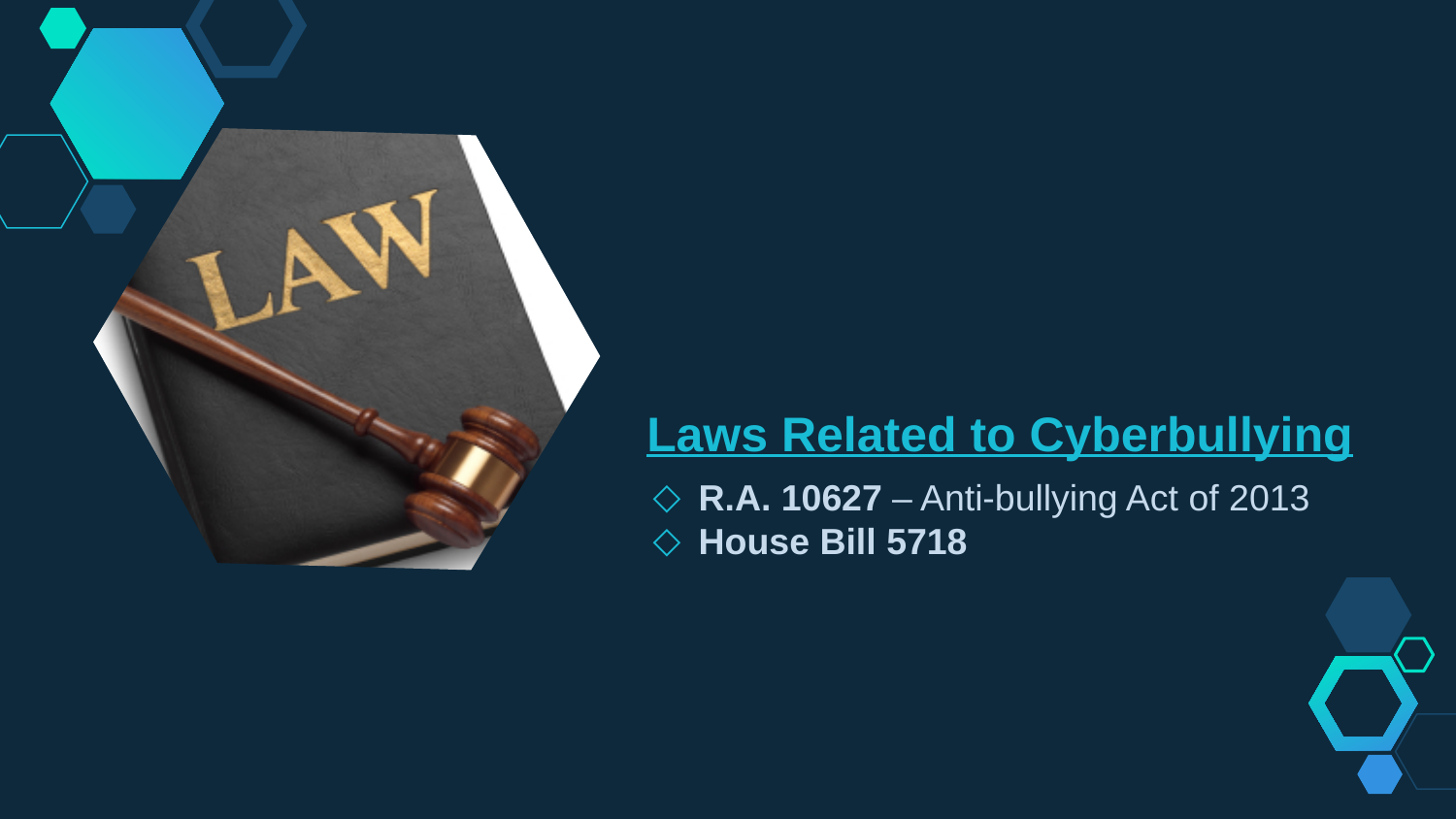

Laws Related to Cyberbullying
R.A. 10627 – Anti-bullying Act of 2013
House Bill 5718